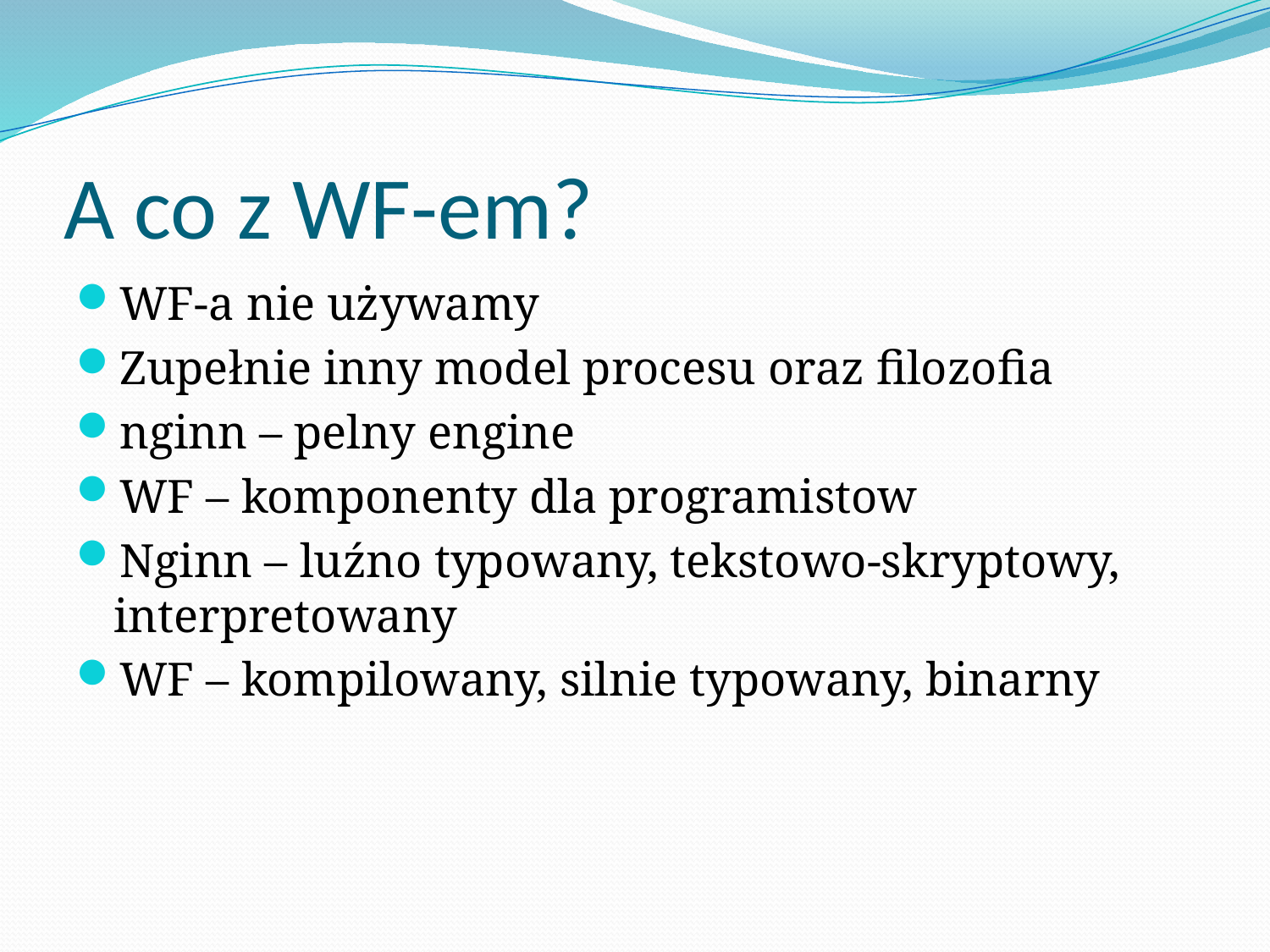

# A co z WF-em?
WF-a nie używamy
Zupełnie inny model procesu oraz filozofia
nginn – pelny engine
WF – komponenty dla programistow
Nginn – luźno typowany, tekstowo-skryptowy, interpretowany
WF – kompilowany, silnie typowany, binarny